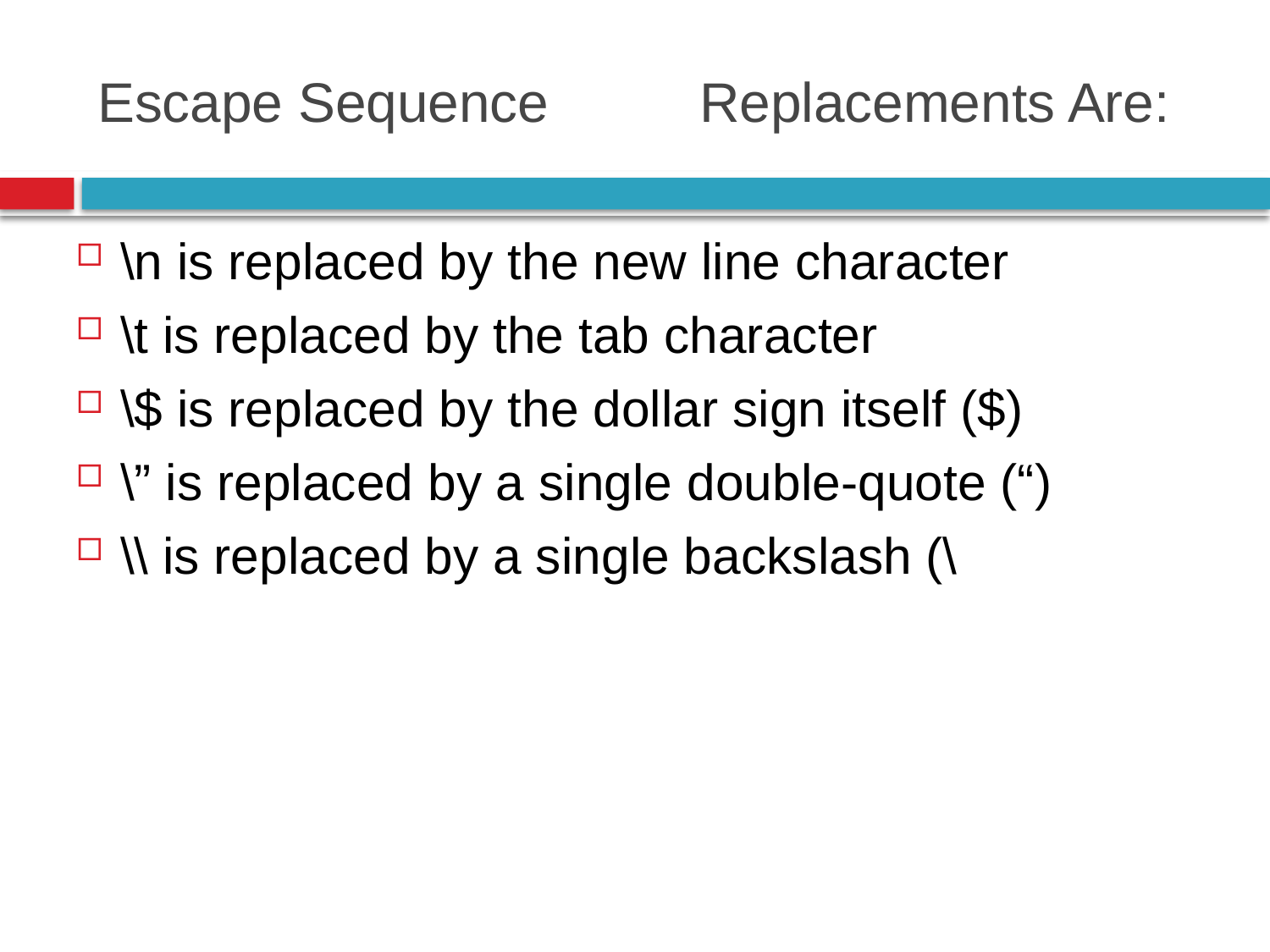

# Escape Sequence 							Replacements Are:
\n is replaced by the new line character
\t is replaced by the tab character
\$ is replaced by the dollar sign itself ($)
\” is replaced by a single double-quote (“)
\\ is replaced by a single backslash (\